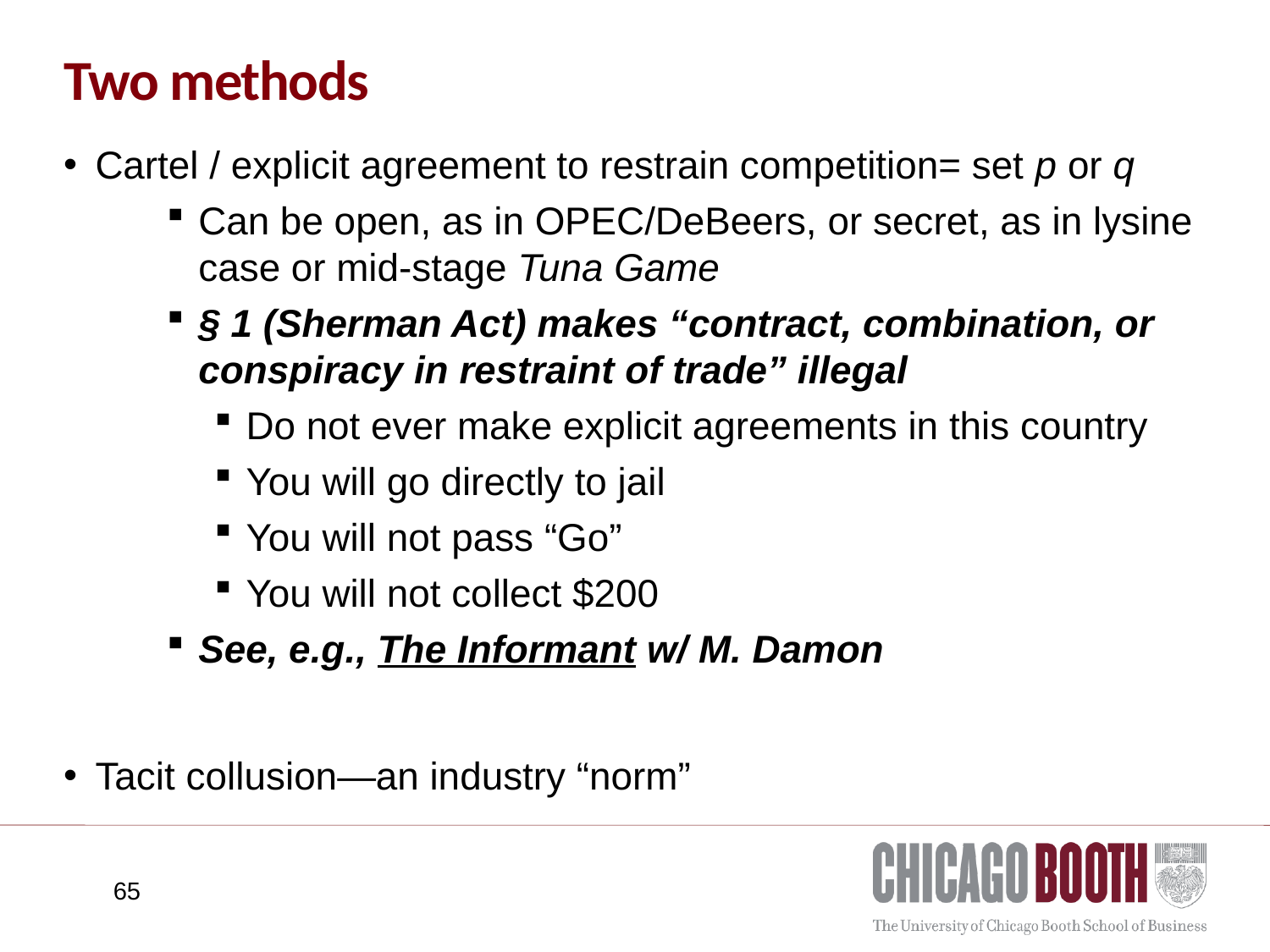

# Two methods
Cartel / explicit agreement to restrain competition= set p or q
Can be open, as in OPEC/DeBeers, or secret, as in lysine case or mid-stage Tuna Game
§ 1 (Sherman Act) makes “contract, combination, or conspiracy in restraint of trade” illegal
Do not ever make explicit agreements in this country
You will go directly to jail
You will not pass “Go”
You will not collect $200
See, e.g., The Informant w/ M. Damon

Tacit collusion—an industry “norm”